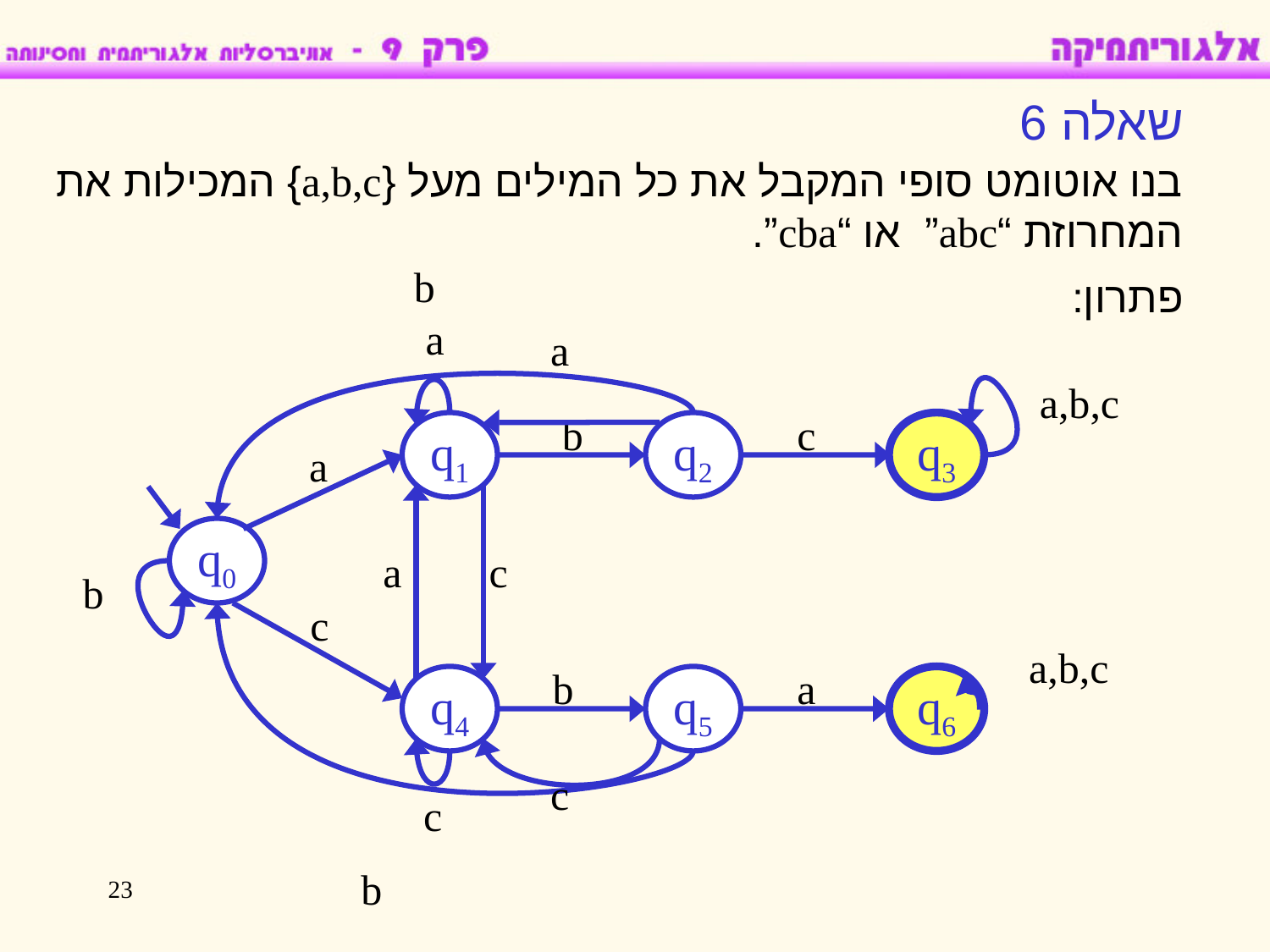

שאלה 6
בנו אוטומט סופי המקבל את כל המילים מעל {a,b,c} המכילות את המחרוזת “abc”  או “cba”.
b
a
פתרון:
a
a,b,c
b
c
q1
q2
q3
a

q0
a
c
b
c

b
a
q4
q5
q6

c
b
a,b,c
c
23